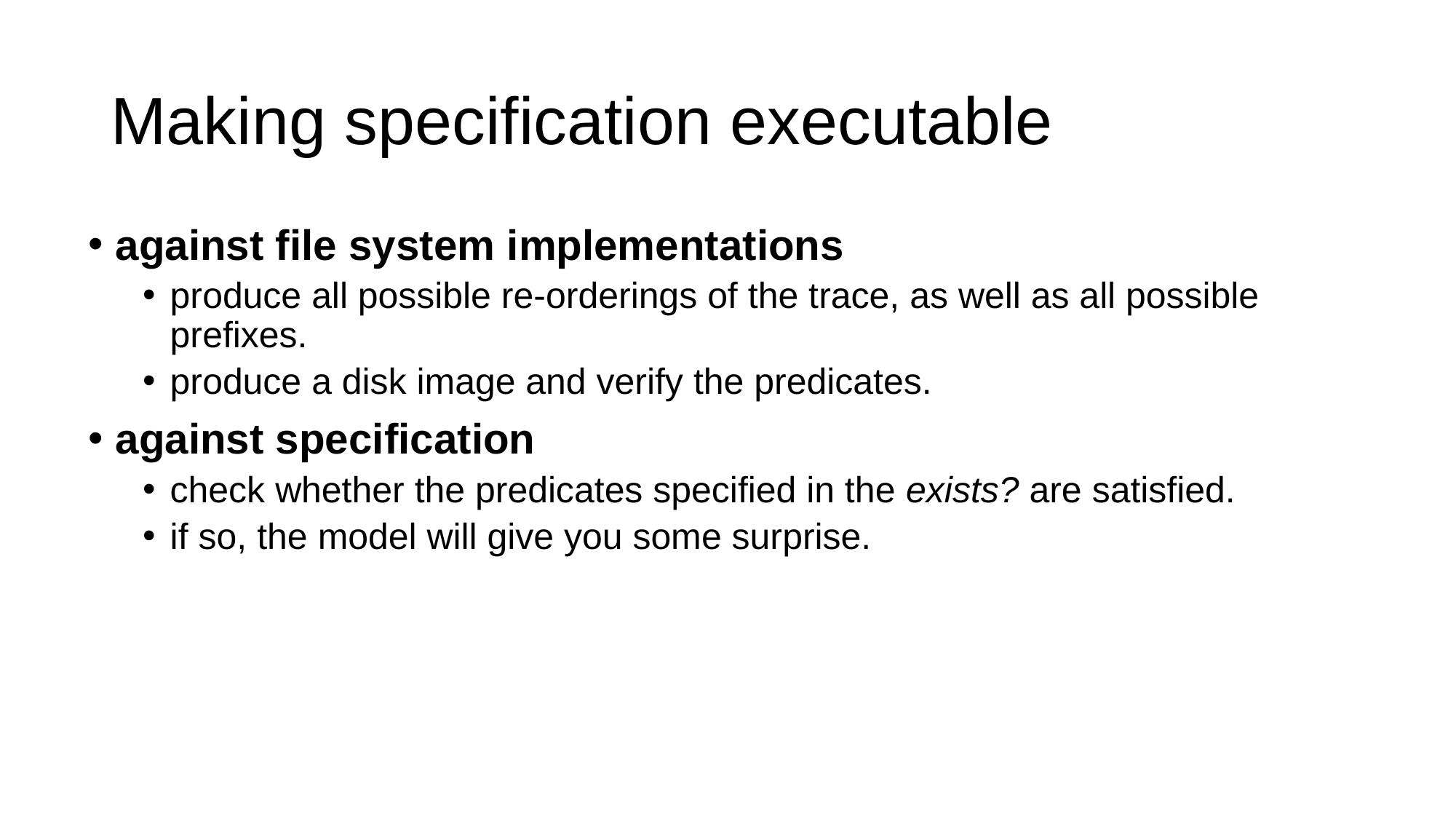

# Making specification executable
against file system implementations
produce all possible re-orderings of the trace, as well as all possible prefixes.
produce a disk image and verify the predicates.
against specification
check whether the predicates specified in the exists? are satisfied.
if so, the model will give you some surprise.